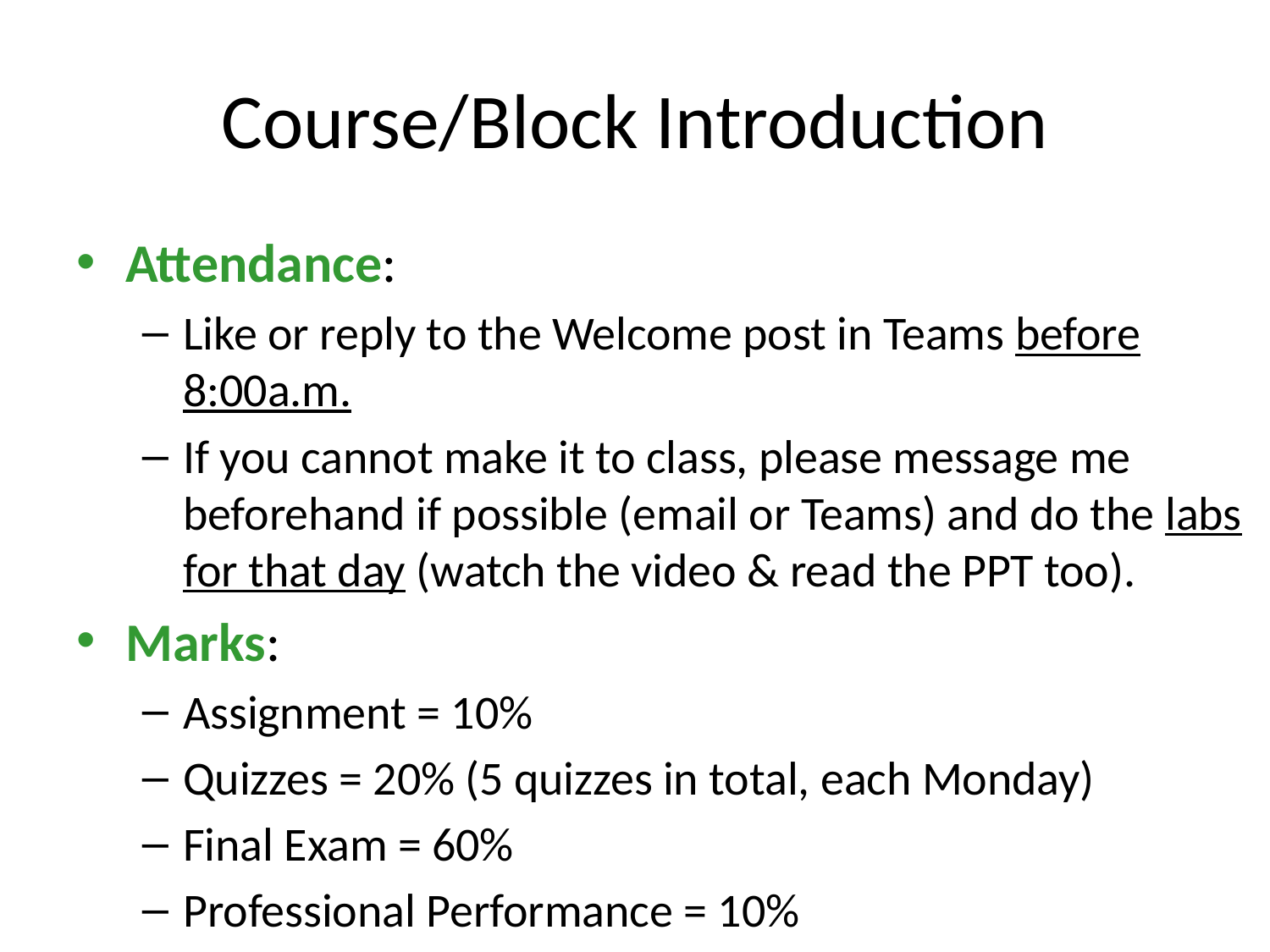

# Course/Block Introduction
Attendance:
Like or reply to the Welcome post in Teams before 8:00a.m.
If you cannot make it to class, please message me beforehand if possible (email or Teams) and do the labs for that day (watch the video & read the PPT too).
Marks:
Assignment = 10%
Quizzes = 20% (5 quizzes in total, each Monday)
Final Exam = 60%
Professional Performance = 10%